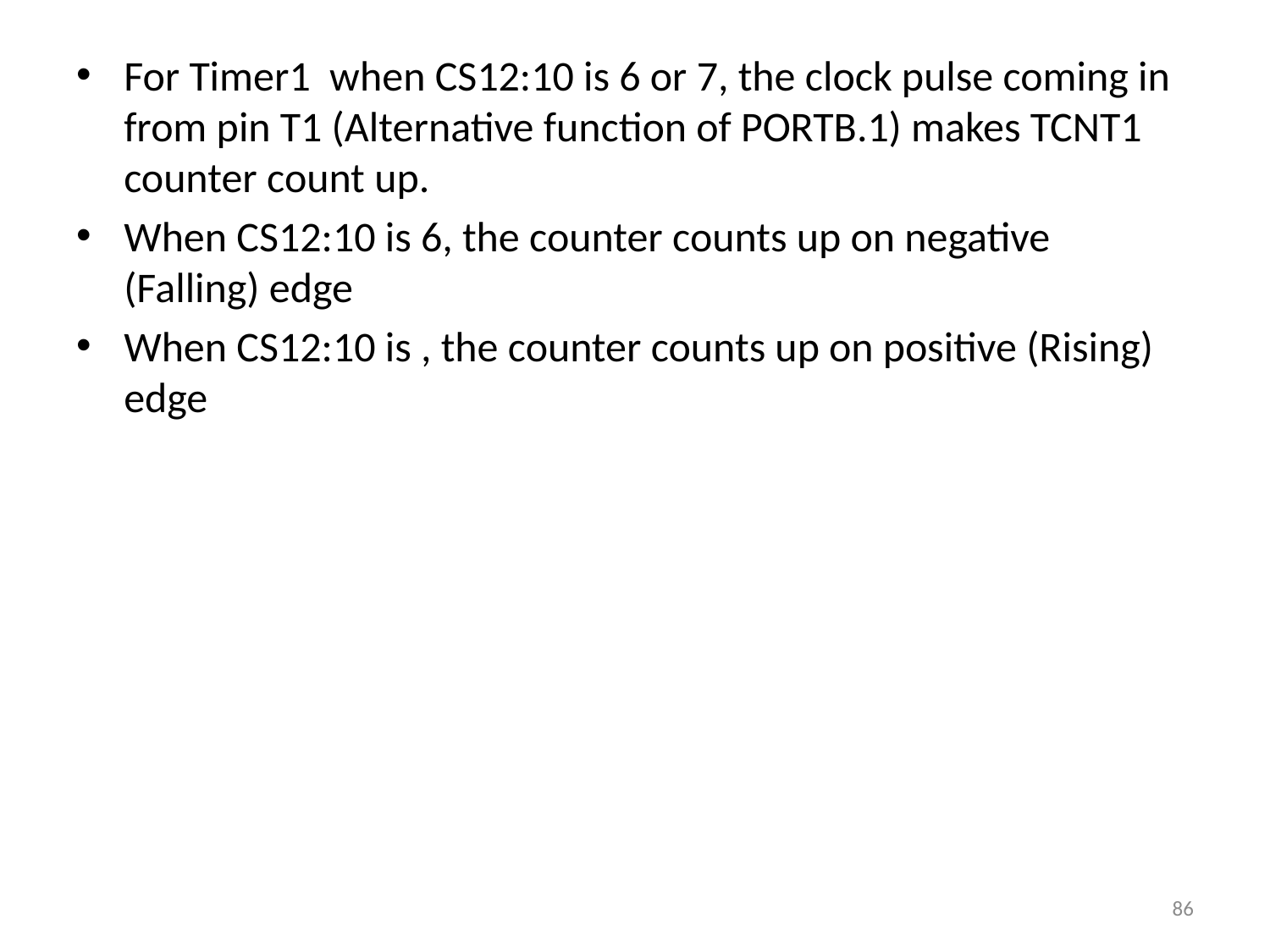

For Timer1  when CS12:10 is 6 or 7, the clock pulse coming in from pin T1 (Alternative function of PORTB.1) makes TCNT1 counter count up.
When CS12:10 is 6, the counter counts up on negative (Falling) edge
When CS12:10 is , the counter counts up on positive (Rising) edge

86